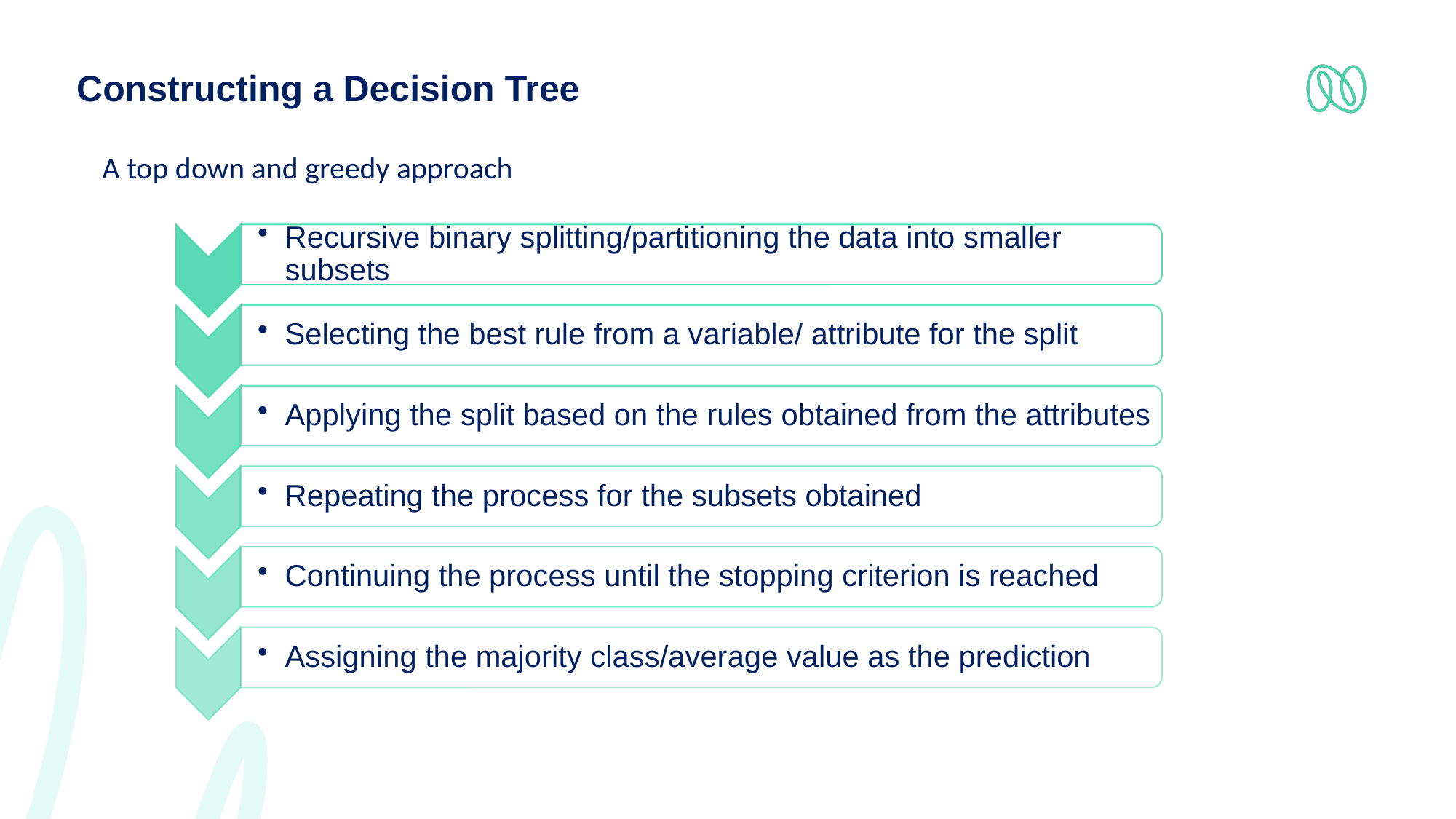

Constructing a Decision Tree
A top down and greedy approach

Recursive binary splitting/partitioning the data into smaller subsets

Selecting the best rule from a variable/ attribute for the split

Applying the split based on the rules obtained from the attributes

Repeating the process for the subsets obtained

Continuing the process until the stopping criterion is reached

Assigning the majority class/average value as the prediction